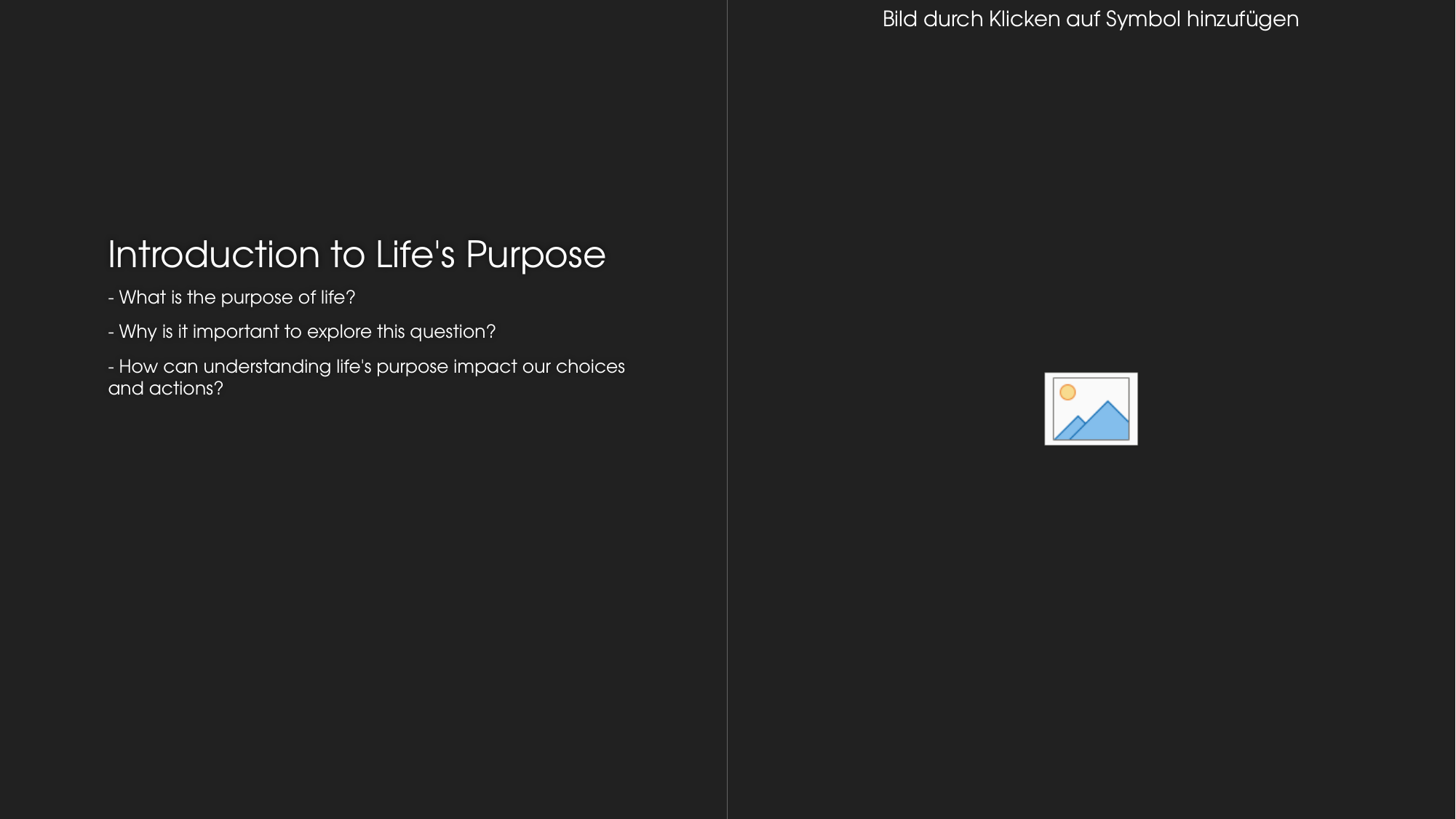

# Introduction to Life's Purpose
- What is the purpose of life?
- Why is it important to explore this question?
- How can understanding life's purpose impact our choices and actions?